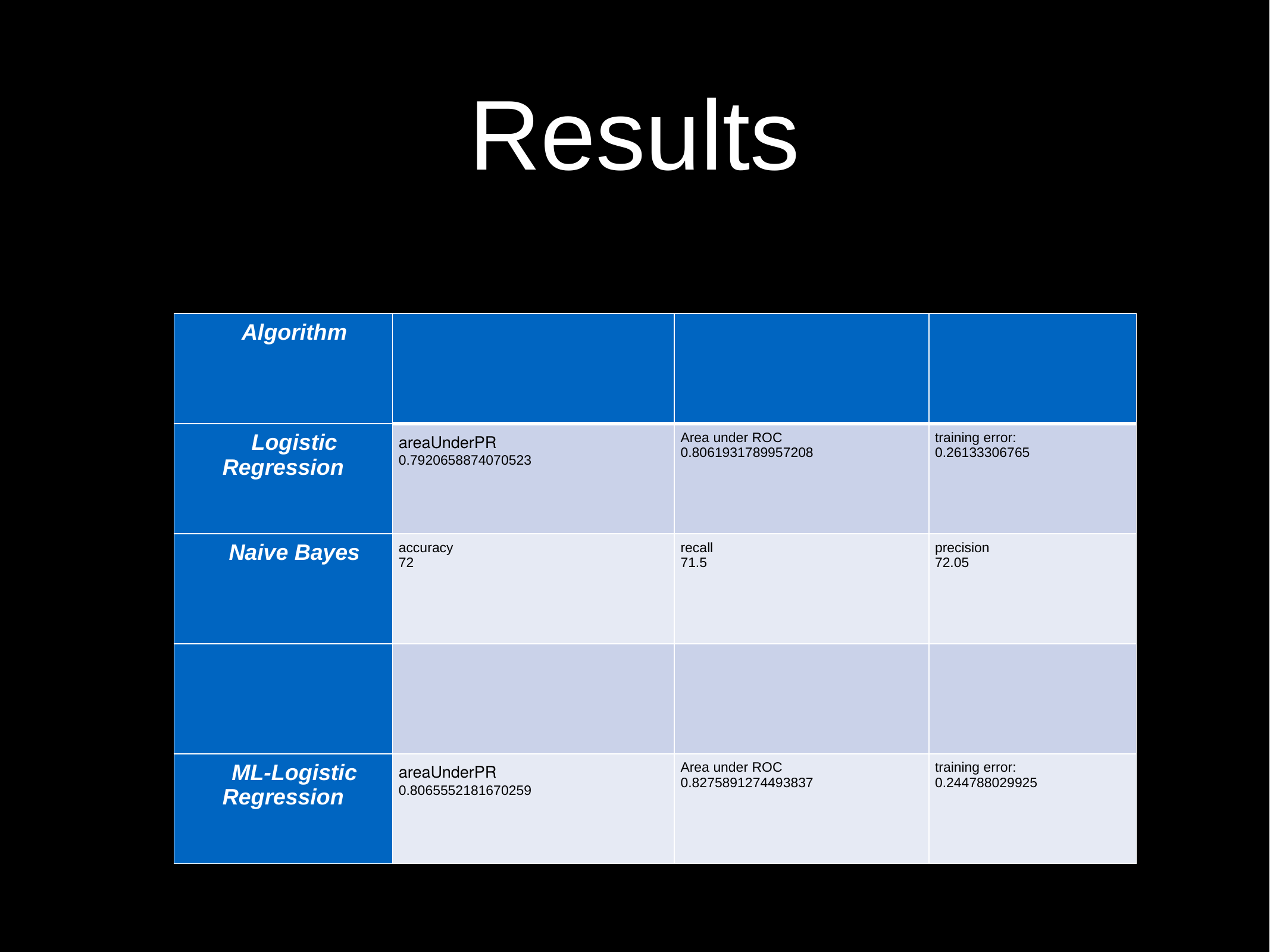

# Results

| Algorithm |  |  |  |
| --- | --- | --- | --- |
| Logistic Regression | areaUnderPR 0.7920658874070523 | Area under ROC 0.8061931789957208 | training error: 0.26133306765 |
| Naive Bayes | accuracy 72 | recall 71.5 | precision 72.05 |
|  |  |  |  |
| ML-Logistic Regression | areaUnderPR 0.8065552181670259 | Area under ROC 0.8275891274493837 | training error: 0.244788029925 |